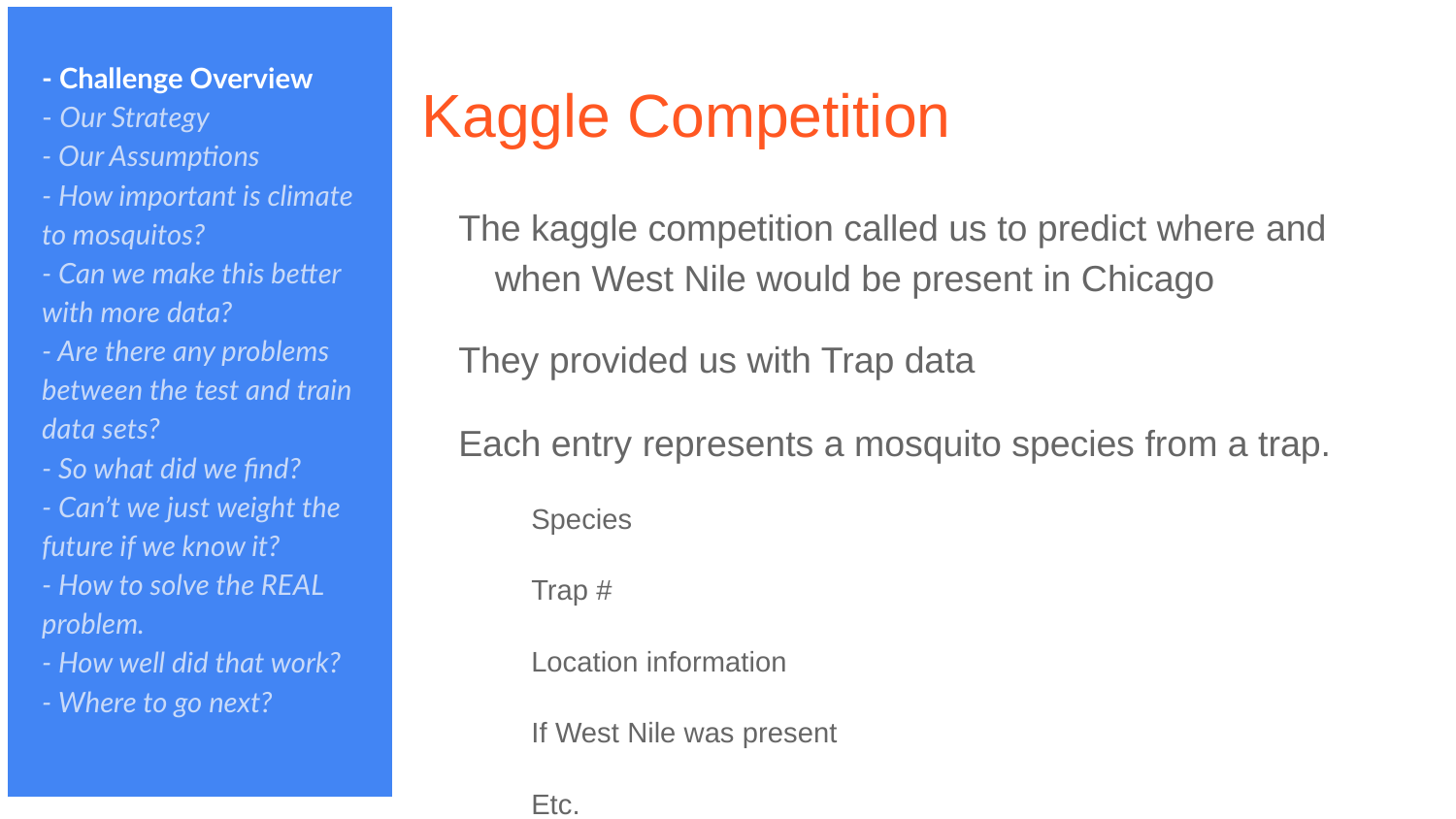

- Challenge Overview
- Our Strategy
- Our Assumptions
- How important is climate to mosquitos?
- Can we make this better with more data?
- Are there any problems between the test and train data sets?
- So what did we find?
- Can’t we just weight the future if we know it?
- How to solve the REAL problem.
- How well did that work?
- Where to go next?

# Kaggle Competition
The kaggle competition called us to predict where and when West Nile would be present in Chicago
They provided us with Trap data
Each entry represents a mosquito species from a trap.
Species
Trap #
Location information
If West Nile was present
Etc.